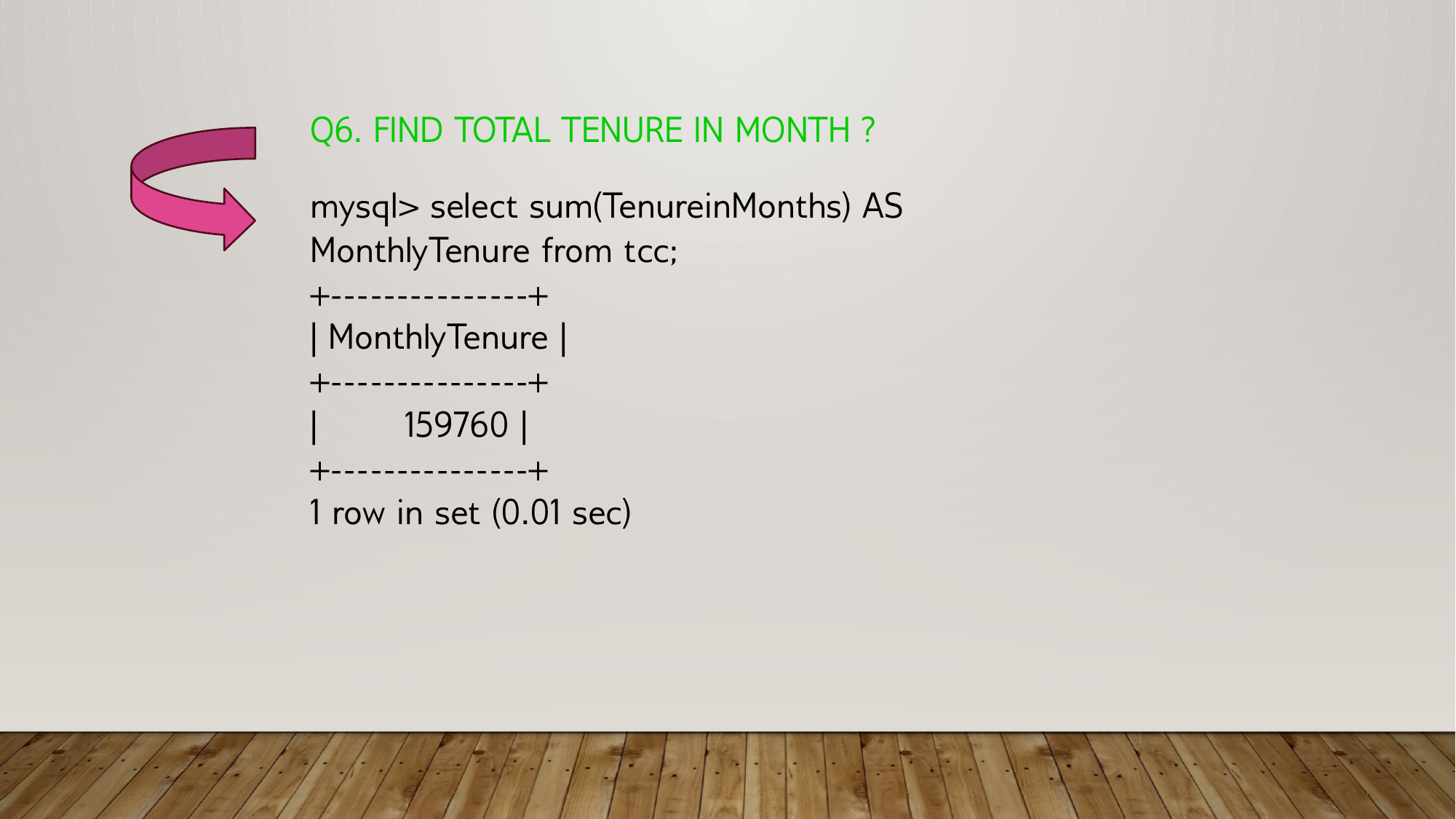

Q6. FIND TOTAL TENURE IN MONTH ?

mysql> select sum(TenureinMonths) AS MonthlyTenure from tcc;
+---------------+
| MonthlyTenure |
+---------------+
|        159760 |
+---------------+
1 row in set (0.01 sec)